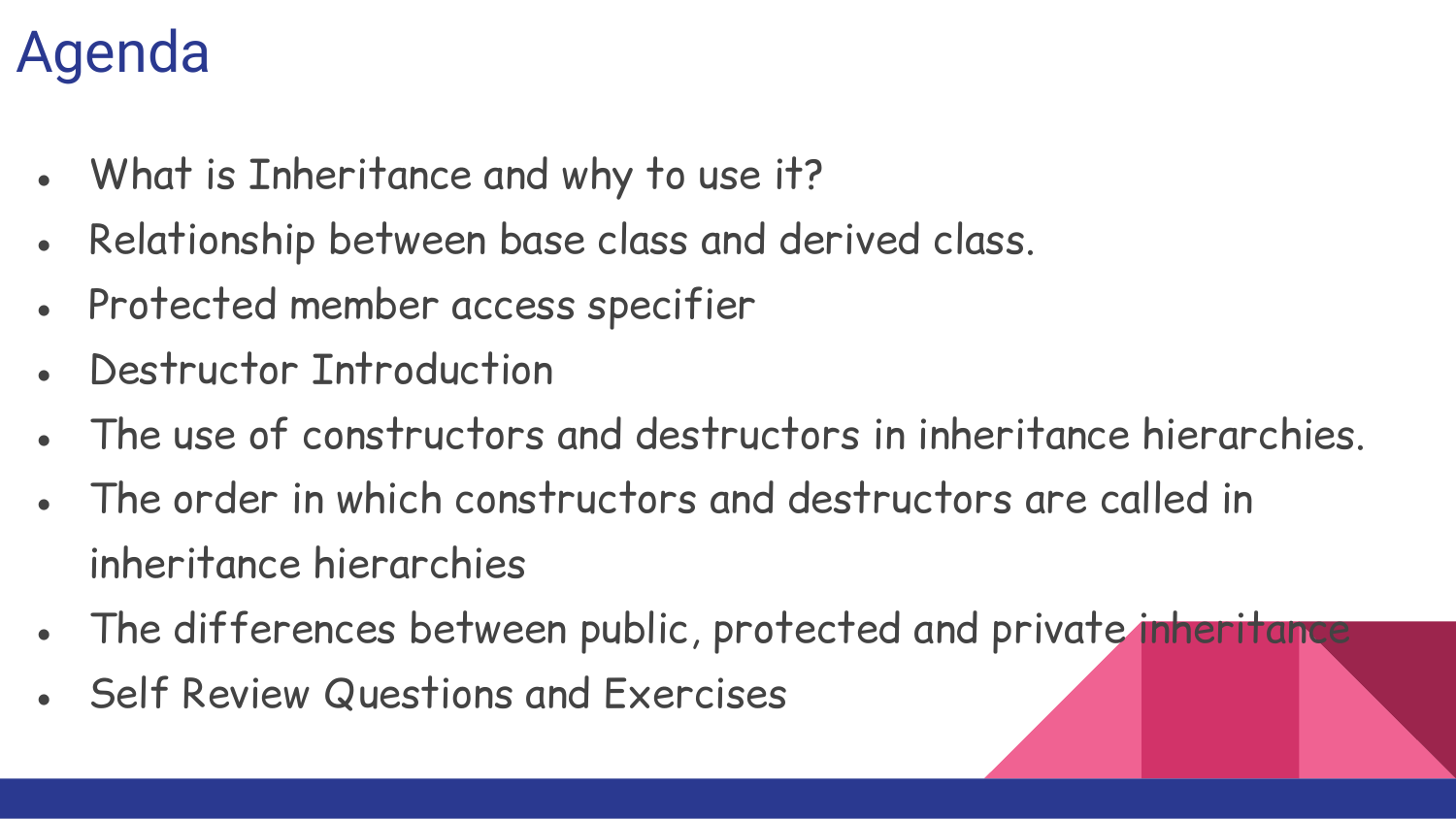

# Agenda
What is Inheritance and why to use it?
Relationship between base class and derived class.
Protected member access specifier
Destructor Introduction
The use of constructors and destructors in inheritance hierarchies.
The order in which constructors and destructors are called in inheritance hierarchies
The differences between public, protected and private inheritance
Self Review Questions and Exercises